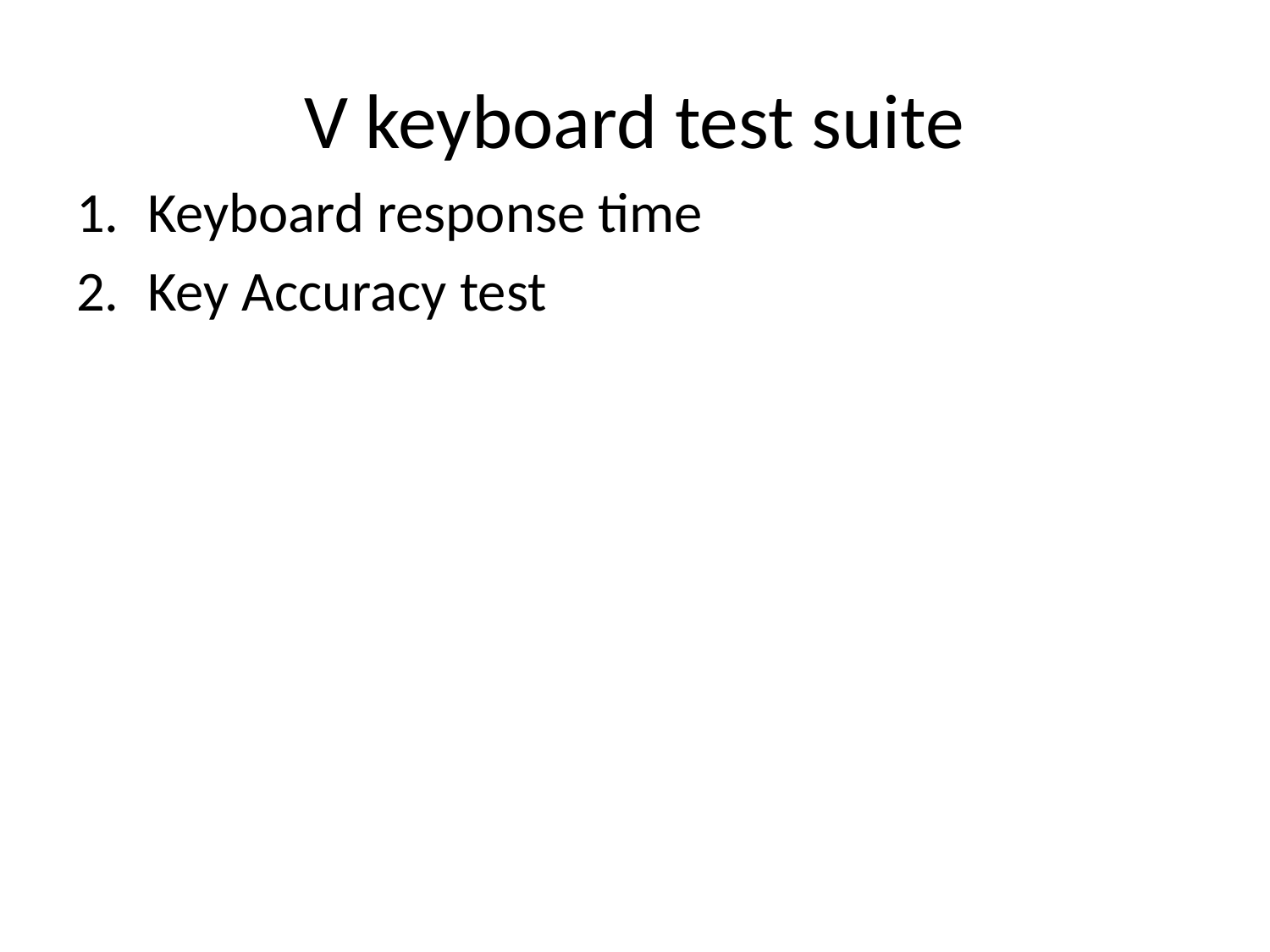

# V keyboard test suite
Keyboard response time
Key Accuracy test